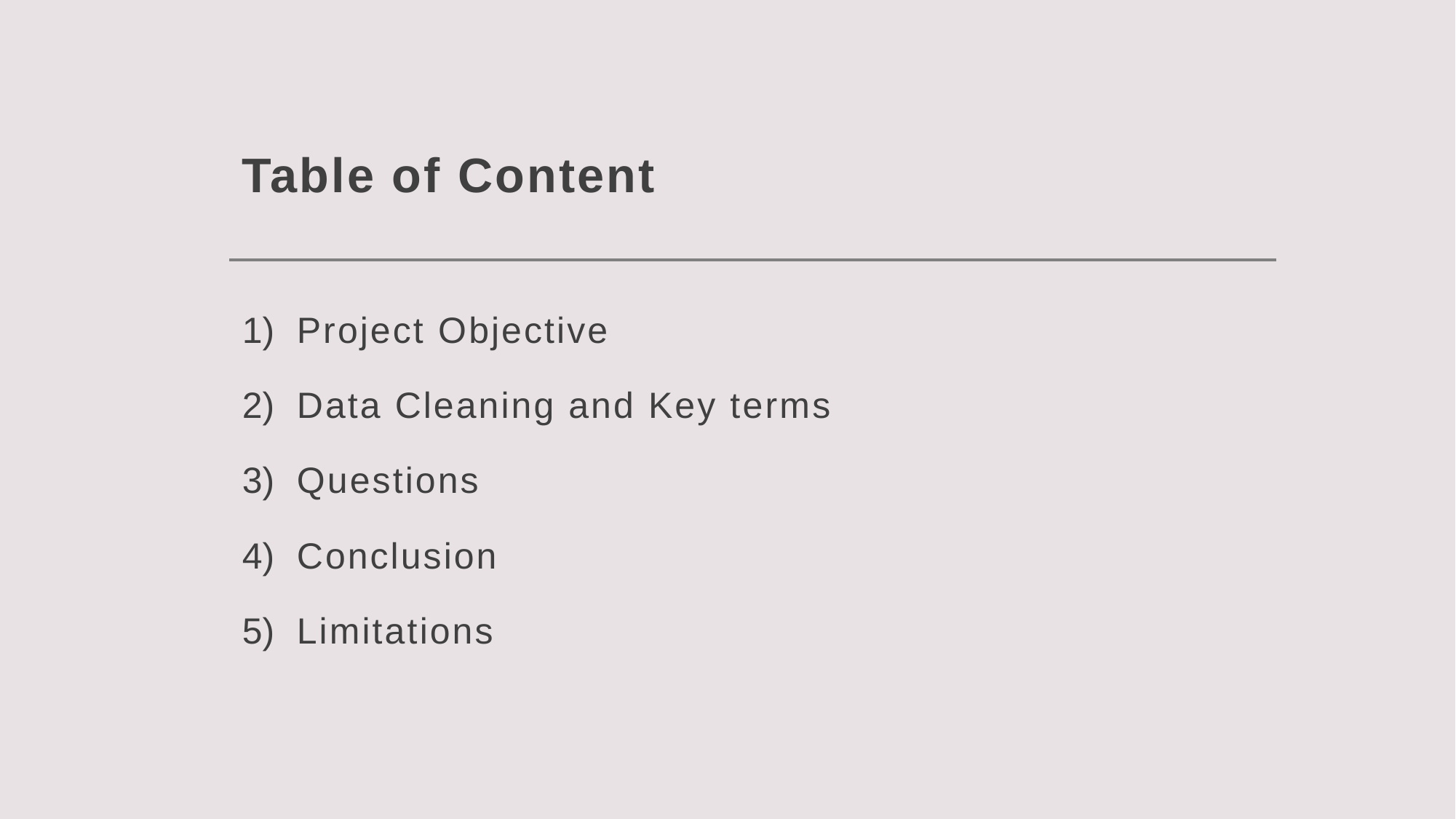

# Table of Content
Project Objective
Data Cleaning and Key terms
Questions
Conclusion
Limitations